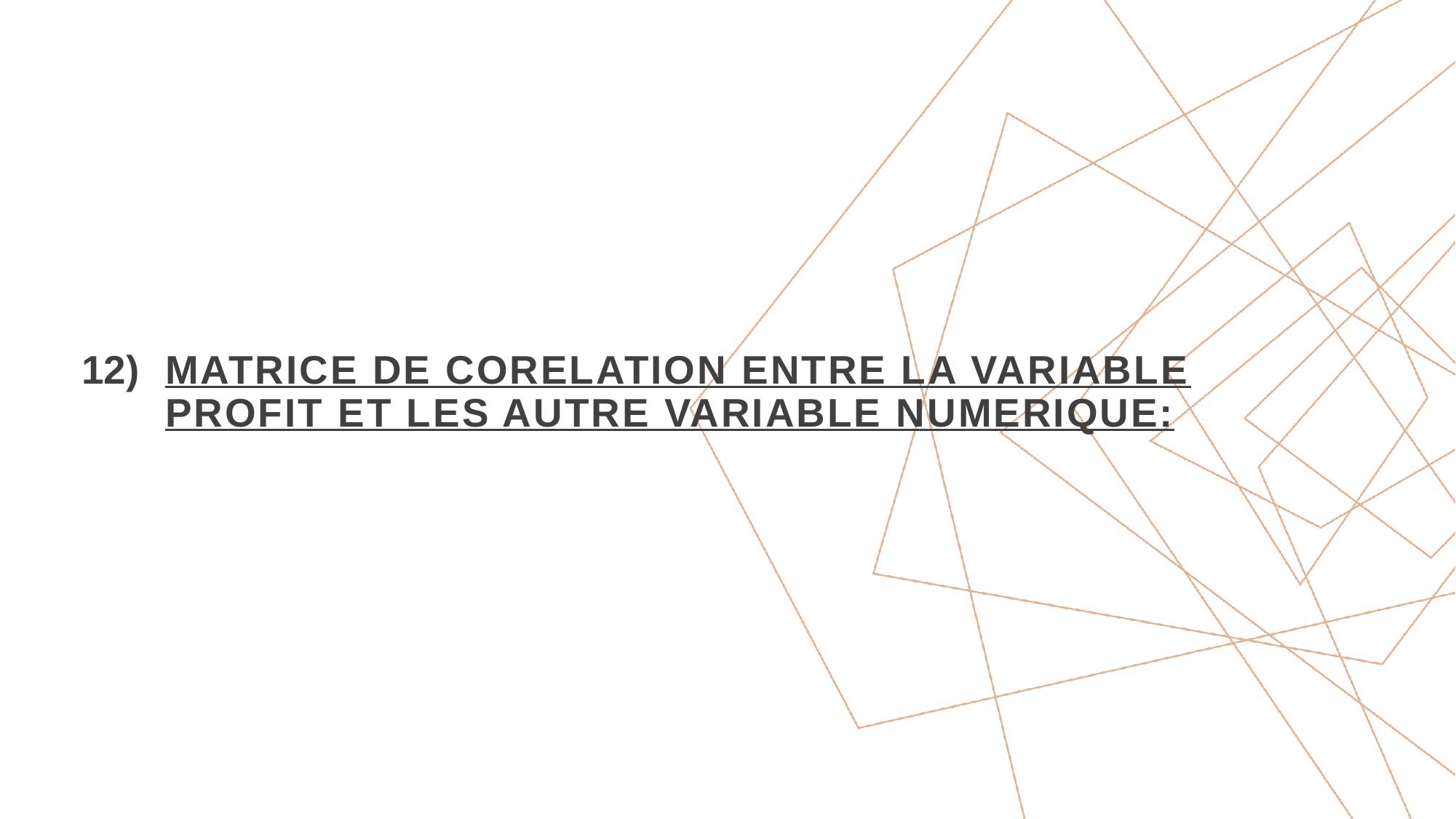

Matrice de corelation entre la variable profit et les autre variable numerique: